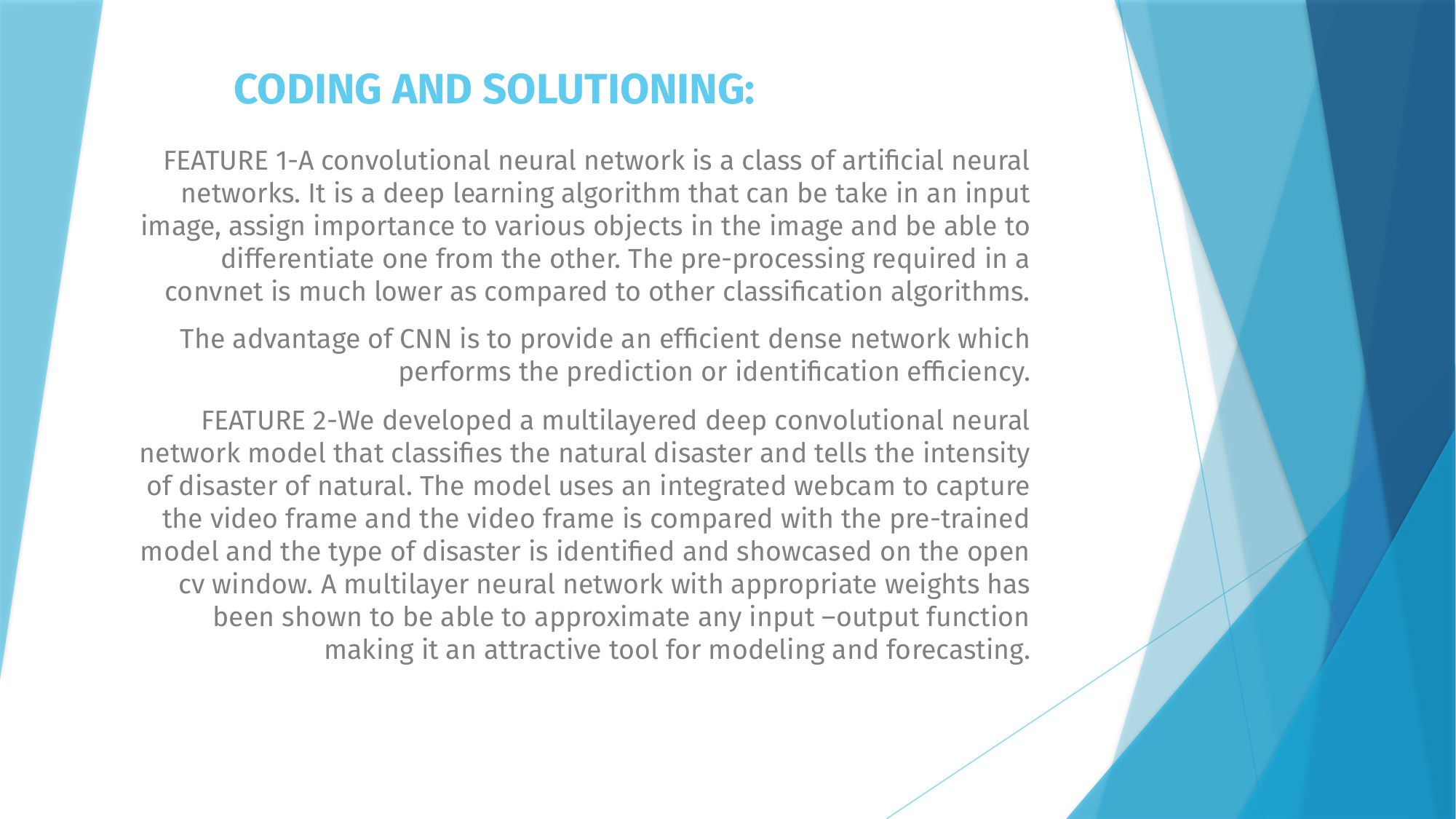

# CODING AND SOLUTIONING:
FEATURE 1-A convolutional neural network is a class of artificial neural networks. It is a deep learning algorithm that can be take in an input image, assign importance to various objects in the image and be able to differentiate one from the other. The pre-processing required in a convnet is much lower as compared to other classification algorithms.
The advantage of CNN is to provide an efficient dense network which performs the prediction or identification efficiency.
FEATURE 2-We developed a multilayered deep convolutional neural network model that classifies the natural disaster and tells the intensity of disaster of natural. The model uses an integrated webcam to capture the video frame and the video frame is compared with the pre-trained model and the type of disaster is identified and showcased on the open cv window. A multilayer neural network with appropriate weights has been shown to be able to approximate any input –output function making it an attractive tool for modeling and forecasting.